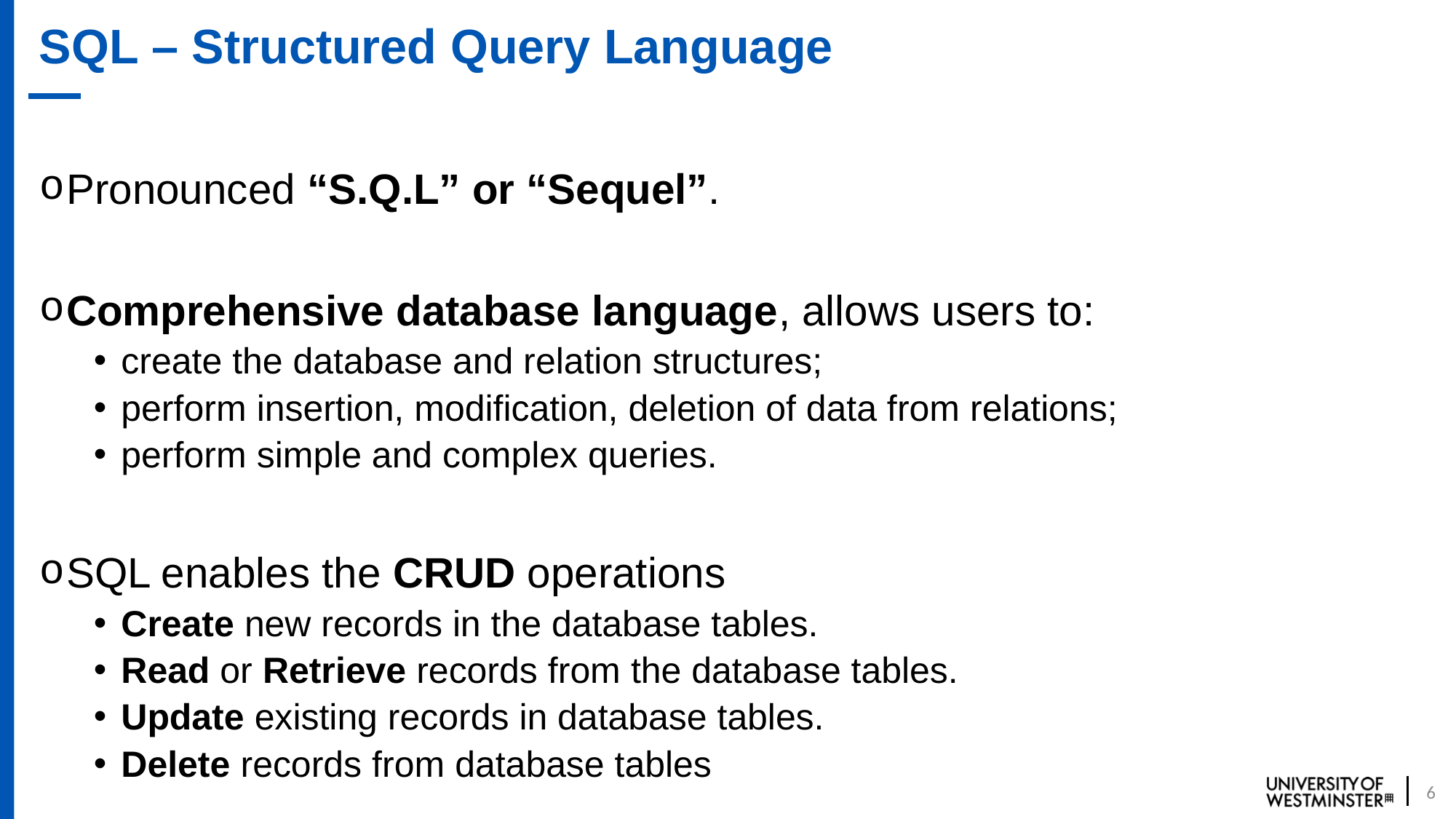

# SQL – Structured Query Language
Pronounced “S.Q.L” or “Sequel”.

Comprehensive database language, allows users to:
create the database and relation structures;
perform insertion, modification, deletion of data from relations;
perform simple and complex queries.

SQL enables the CRUD operations
Create new records in the database tables.
Read or Retrieve records from the database tables.
Update existing records in database tables.
Delete records from database tables
6